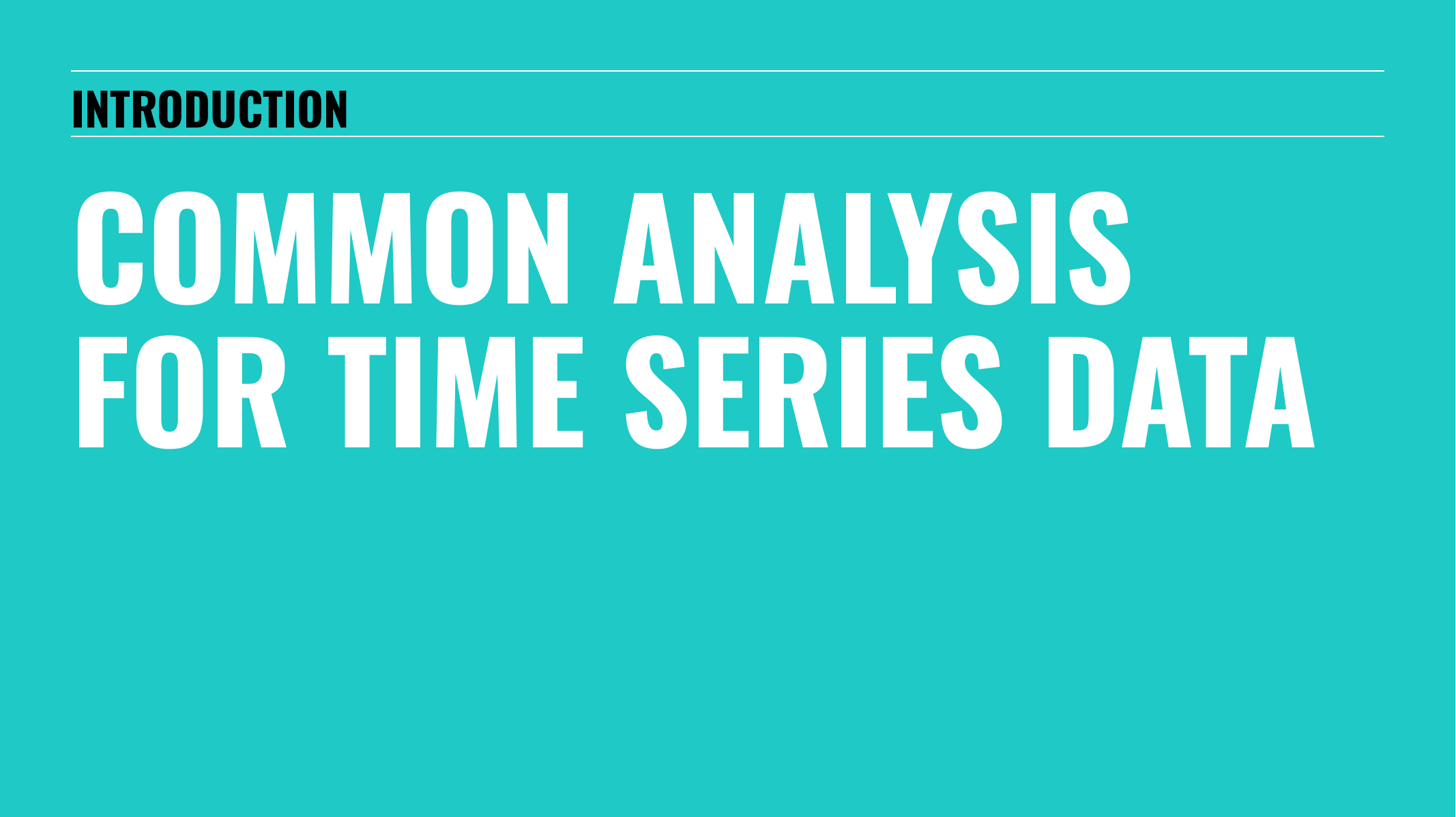

INTRODUCTION

COMMON ANALYSIS FOR TIME SERIES DATA